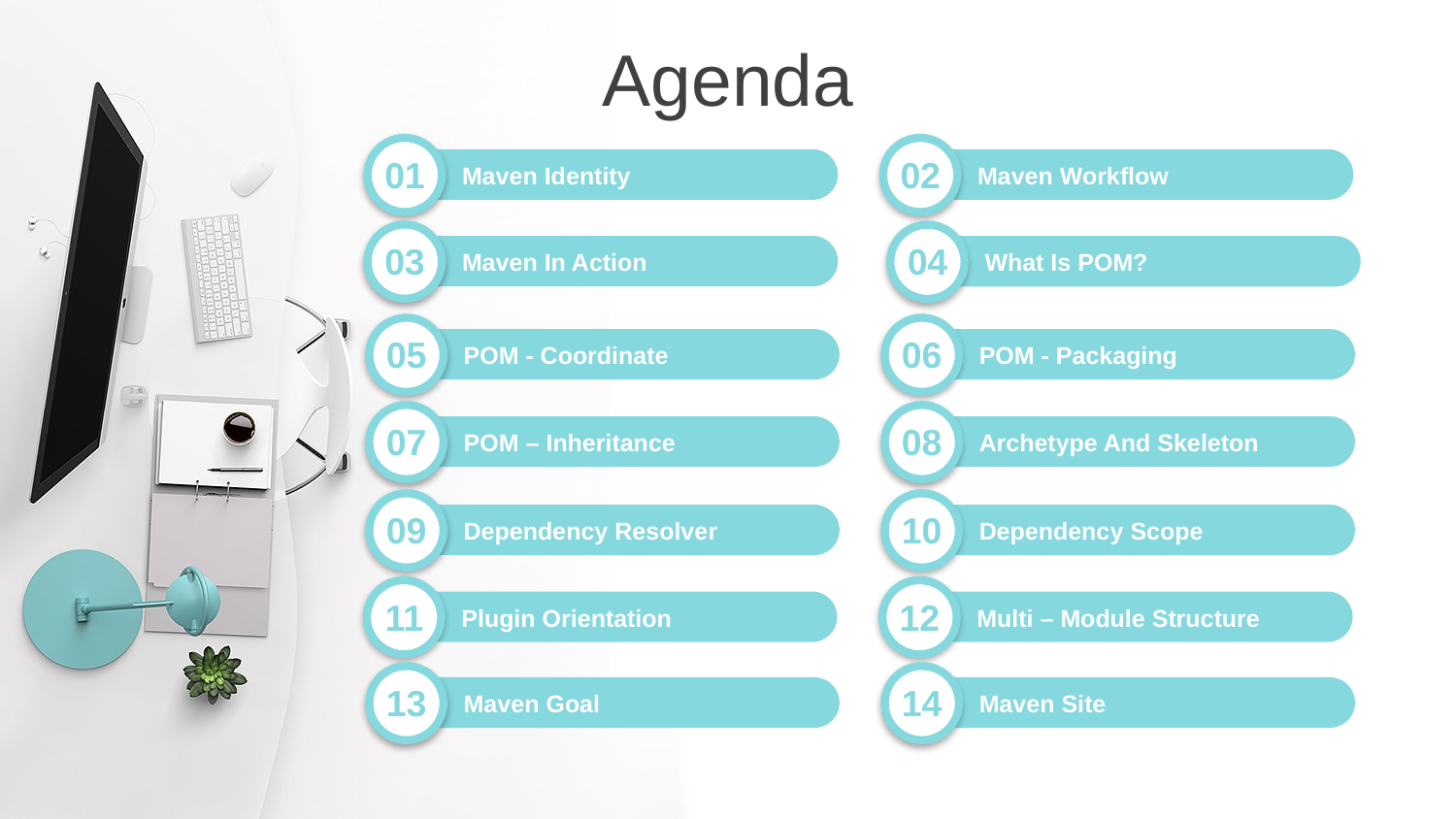

Agenda

02
Maven Workflow

01
Maven Identity

03
Maven In Action

04
What Is POM?

06
POM - Packaging

05
POM - Coordinate

08
Archetype And Skeleton

07
POM – Inheritance

10
Dependency Scope

09
Dependency Resolver

12
Multi – Module Structure

11
Plugin Orientation

14
Maven Site

13
Maven Goal